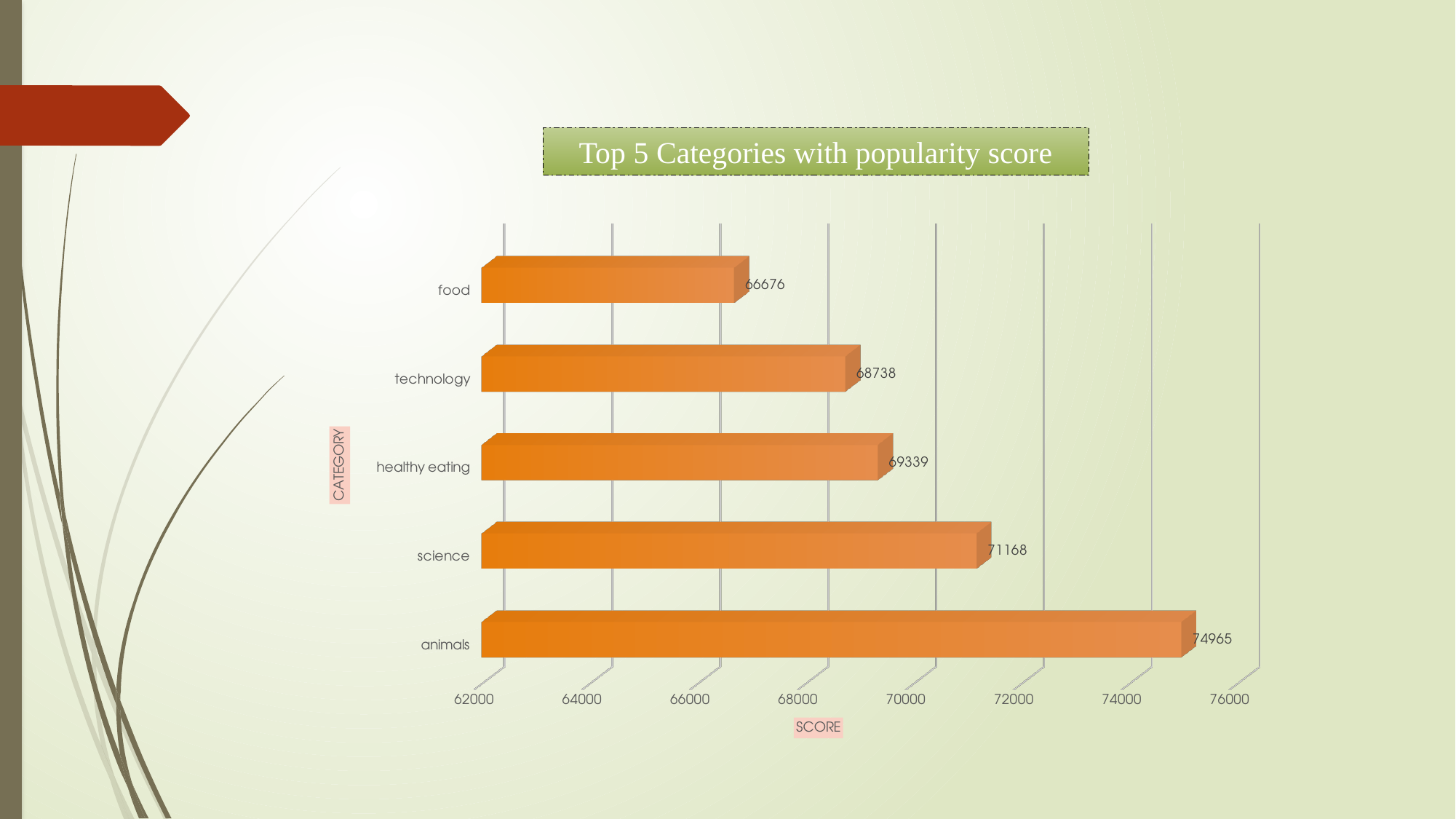

Top 5 Categories with popularity score

[unsupported chart]